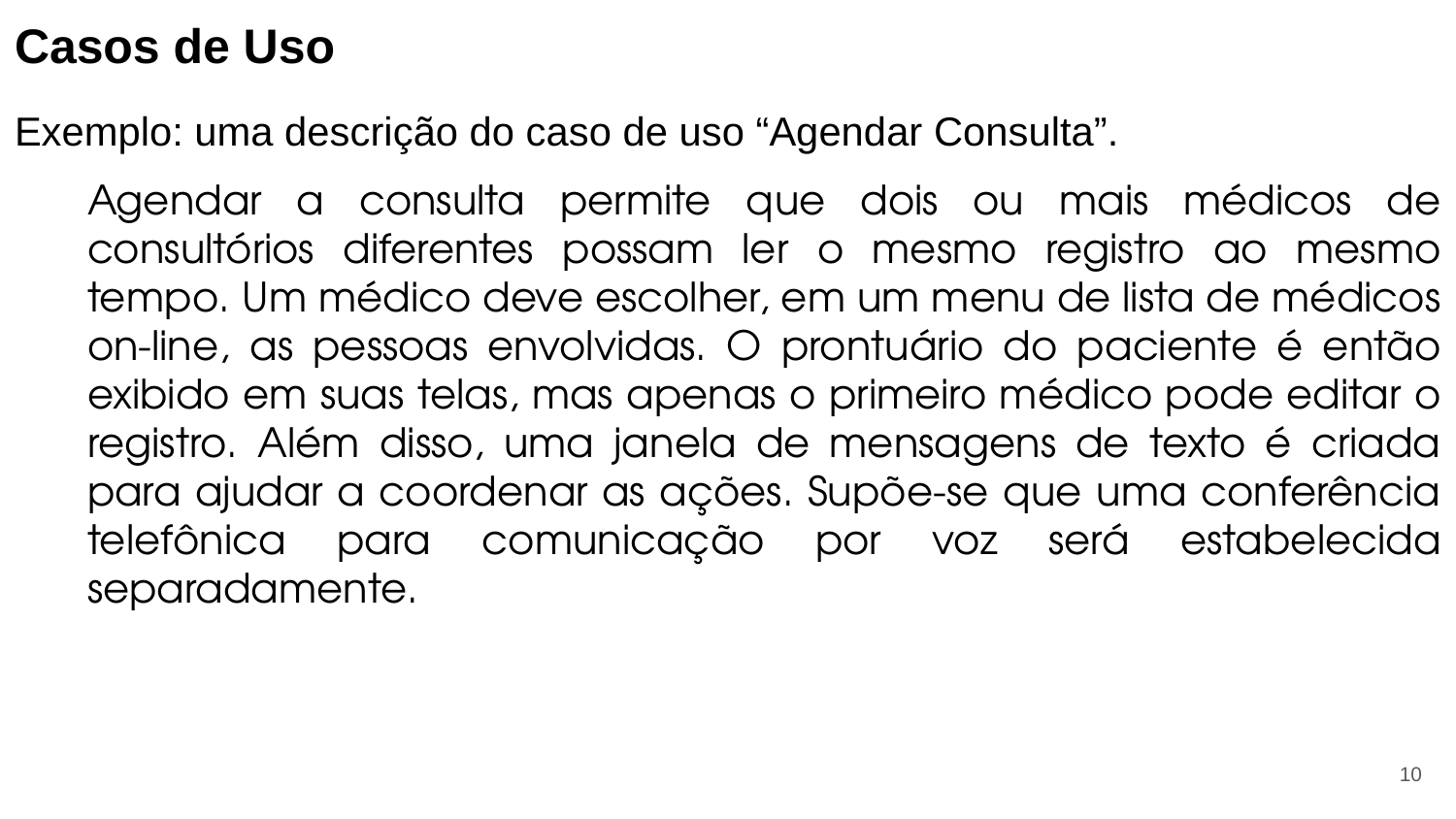

# Casos de Uso
Exemplo: uma descrição do caso de uso “Agendar Consulta”.
Agendar a consulta permite que dois ou mais médicos de consultórios diferentes possam ler o mesmo registro ao mesmo tempo. Um médico deve escolher, em um menu de lista de médicos on-line, as pessoas envolvidas. O prontuário do paciente é então exibido em suas telas, mas apenas o primeiro médico pode editar o registro. Além disso, uma janela de mensagens de texto é criada para ajudar a coordenar as ações. Supõe-se que uma conferência telefônica para comunicação por voz será estabelecida separadamente.

10